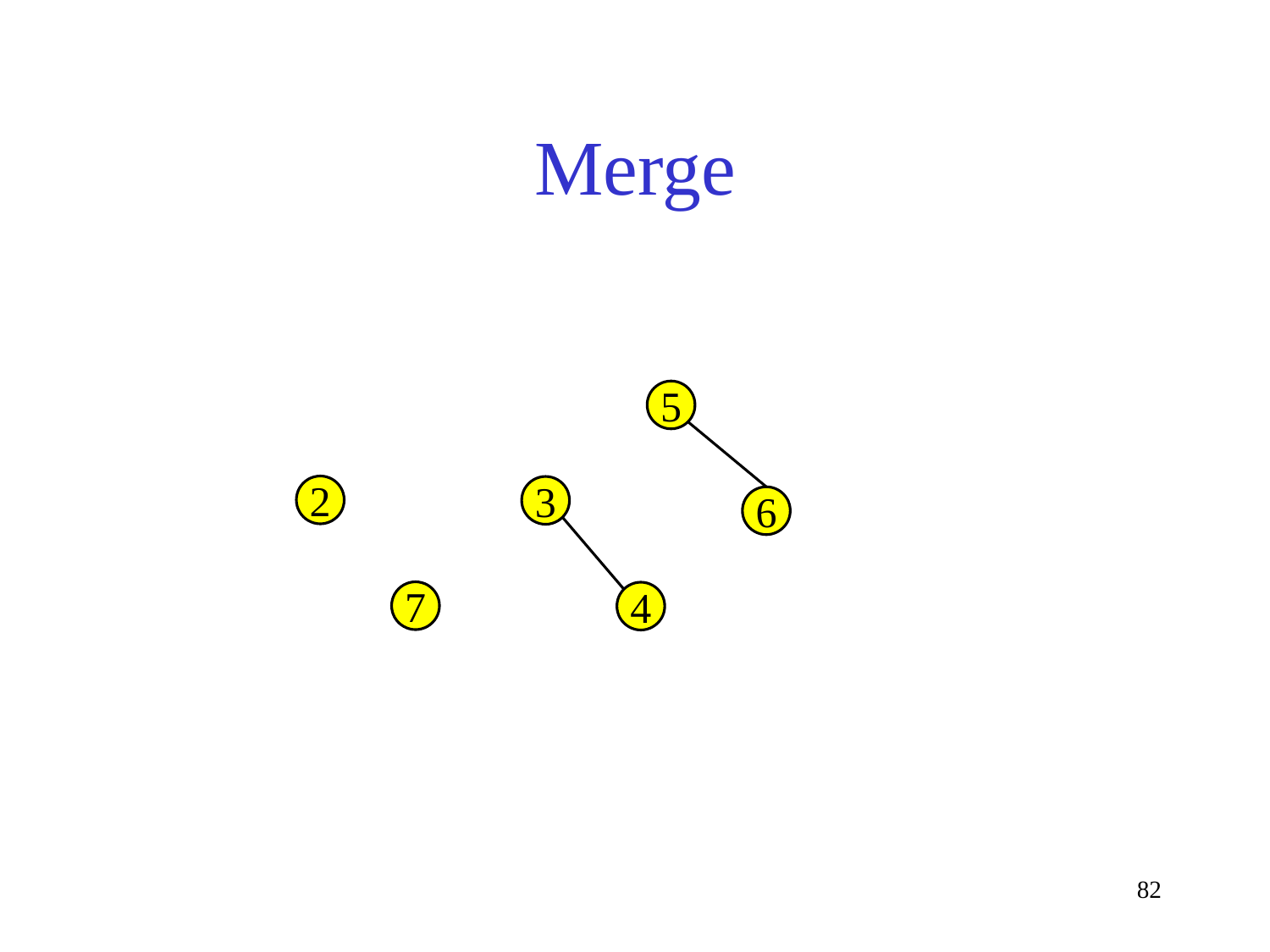

# Merge

5
2
3
6
7
4
82